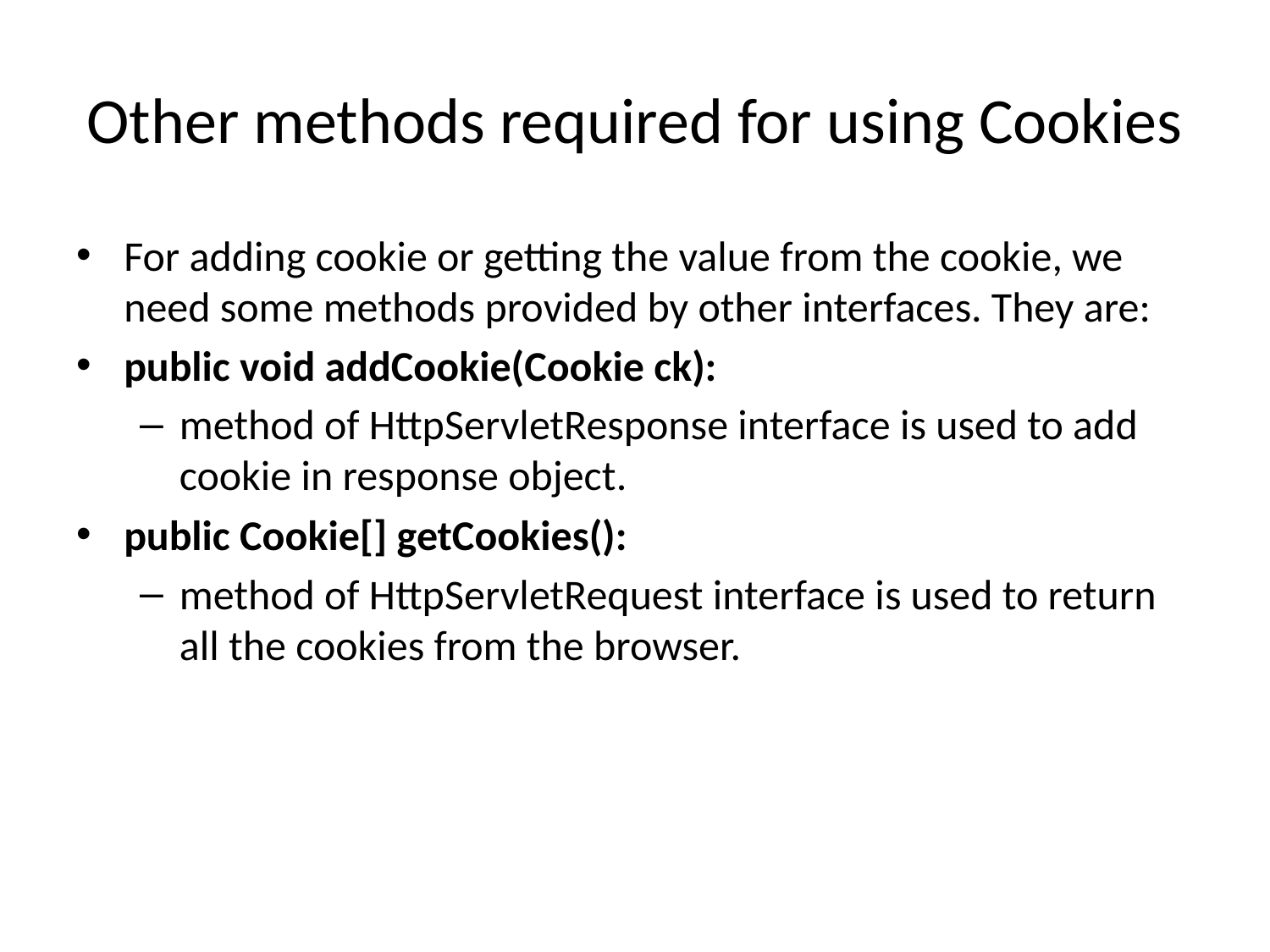

# Other methods required for using Cookies
For adding cookie or getting the value from the cookie, we need some methods provided by other interfaces. They are:
public void addCookie(Cookie ck):
method of HttpServletResponse interface is used to add cookie in response object.
public Cookie[] getCookies():
method of HttpServletRequest interface is used to return all the cookies from the browser.